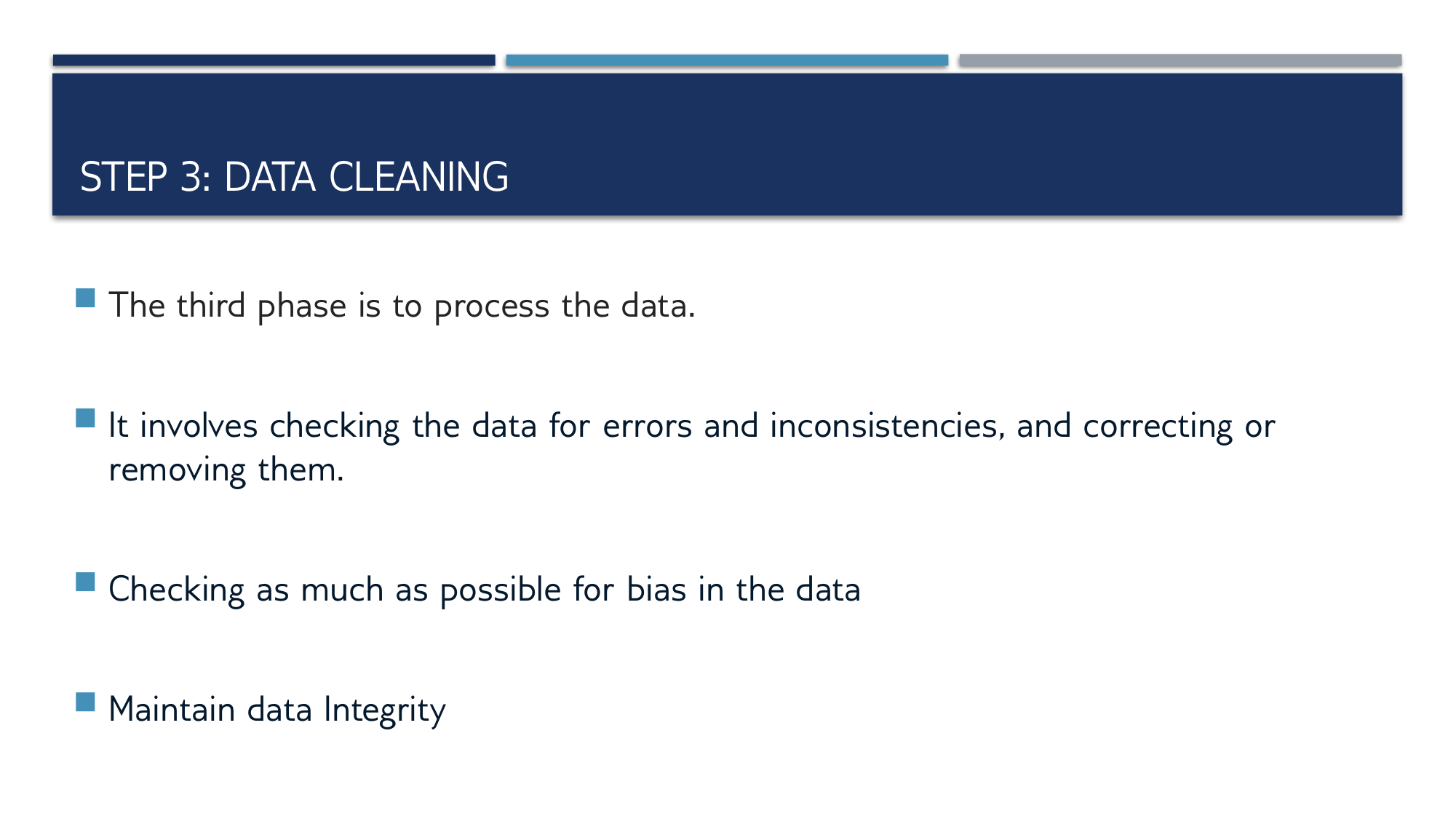

# Step 3: Data cleaning
The third phase is to process the data.

It involves checking the data for errors and inconsistencies, and correcting or removing them.

Checking as much as possible for bias in the data

Maintain data Integrity